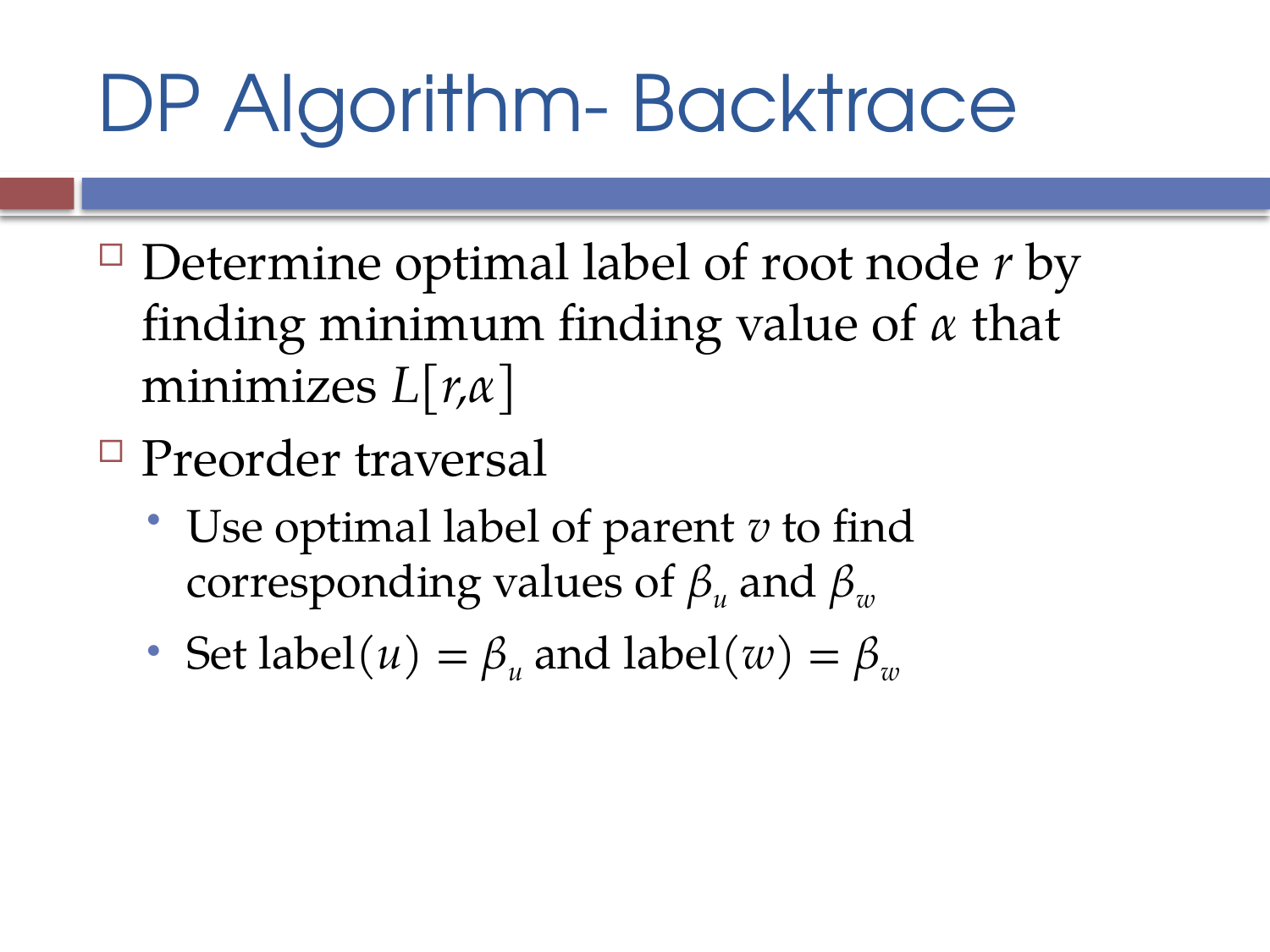

# DP Algorithm- Backtrace
Determine optimal label of root node r by finding minimum finding value of α that minimizes L[r,α]
Preorder traversal
Use optimal label of parent v to find corresponding values of βu and βw
Set label(u) = βu and label(w) = βw